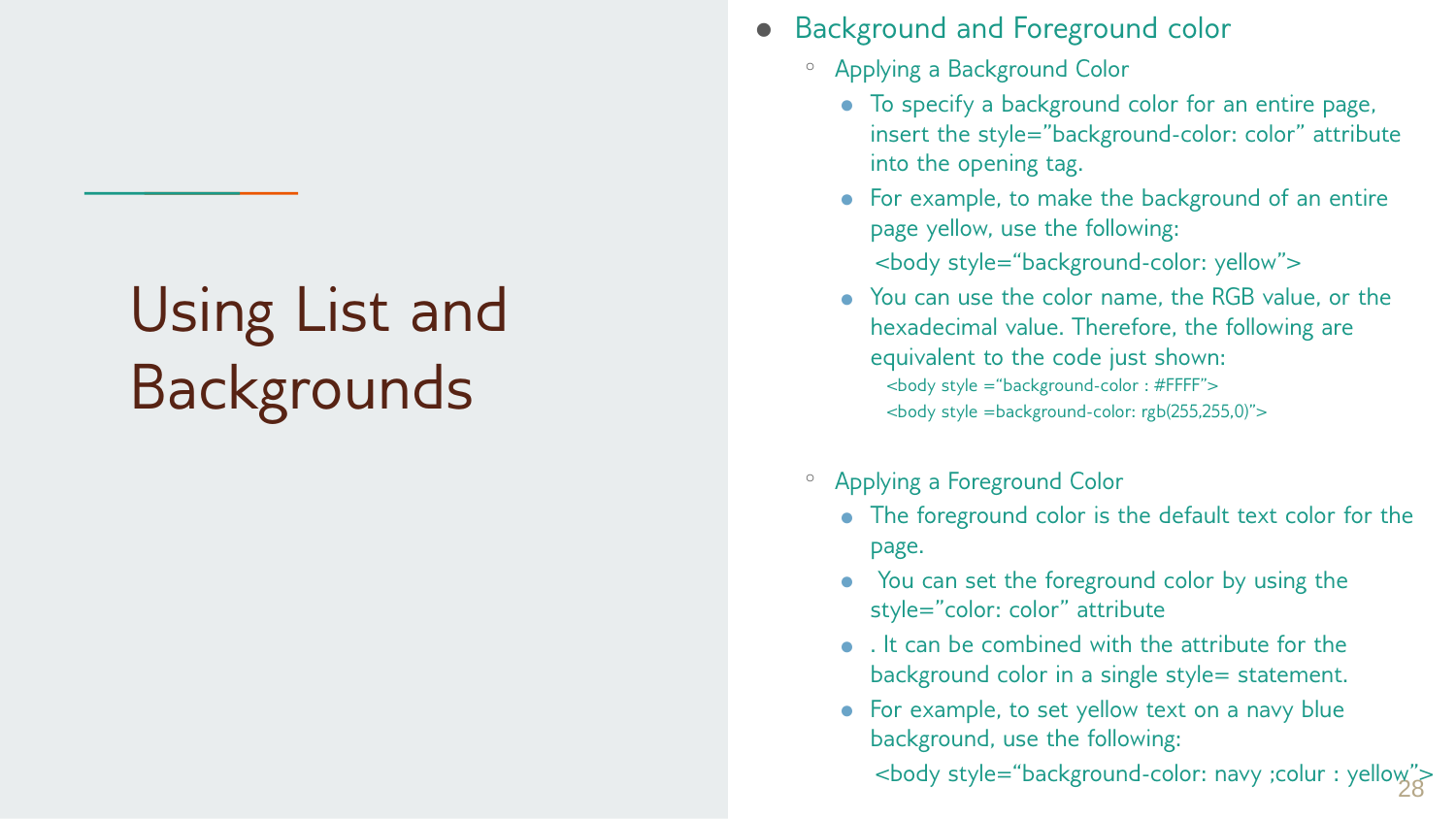

Background and Foreground color
Applying a Background Color
To specify a background color for an entire page, insert the style=”background-color: color” attribute into the opening tag.
For example, to make the background of an entire page yellow, use the following:
<body style=“background-color: yellow”>
You can use the color name, the RGB value, or the hexadecimal value. Therefore, the following are equivalent to the code just shown:
  <body style =“background-color : #FFFF”>
  <body style =background-color: rgb(255,255,0)”>

Applying a Foreground Color
The foreground color is the default text color for the page.
 You can set the foreground color by using the style=”color: color” attribute
. It can be combined with the attribute for the background color in a single style= statement.
For example, to set yellow text on a navy blue background, use the following:
<body style=“background-color: navy ;colur : yellow”>
# Using List and Backgrounds

 28